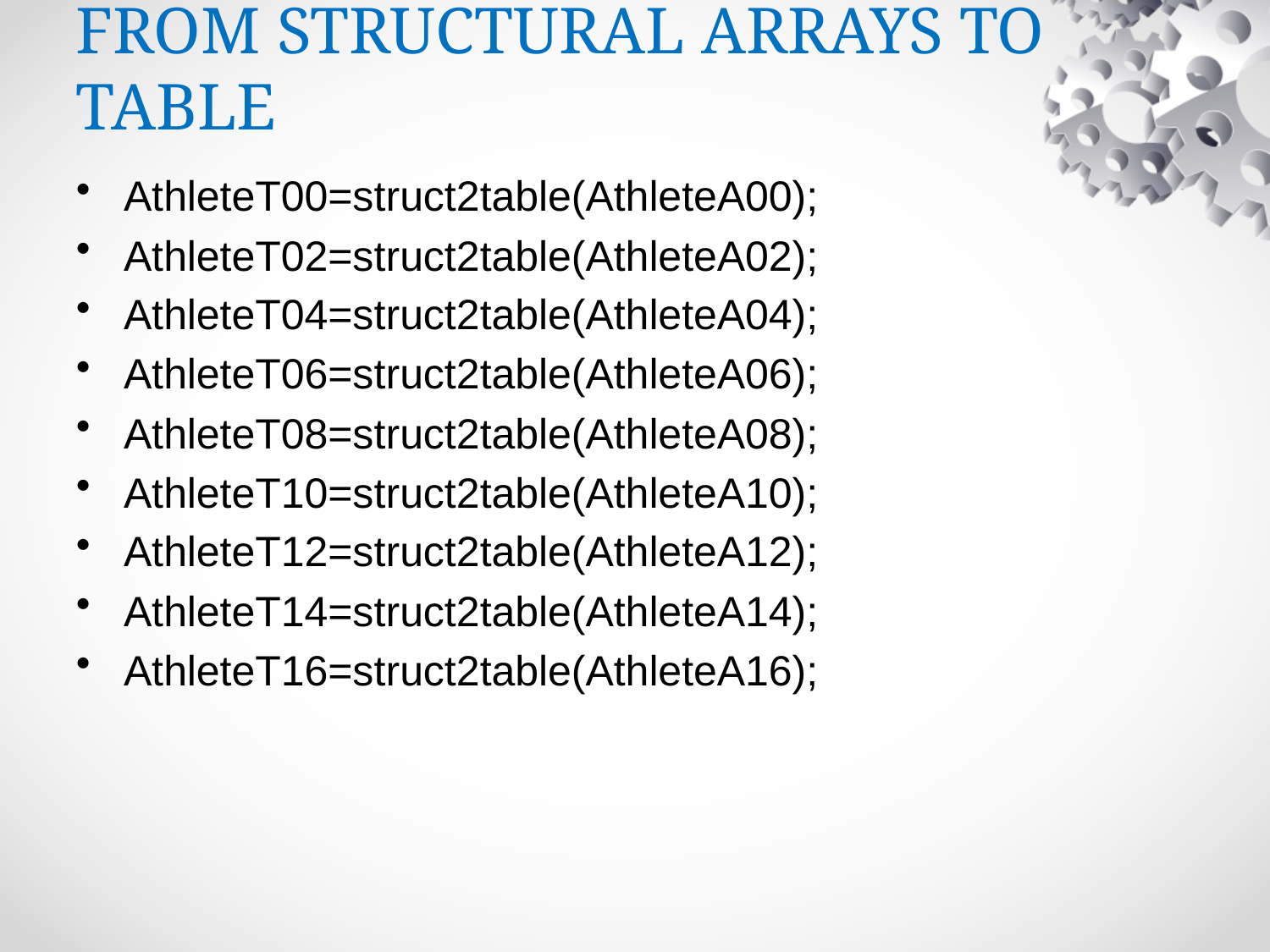

# FROM STRUCTURAL ARRAYS TO TABLE
AthleteT00=struct2table(AthleteA00);
AthleteT02=struct2table(AthleteA02);
AthleteT04=struct2table(AthleteA04);
AthleteT06=struct2table(AthleteA06);
AthleteT08=struct2table(AthleteA08);
AthleteT10=struct2table(AthleteA10);
AthleteT12=struct2table(AthleteA12);
AthleteT14=struct2table(AthleteA14);
AthleteT16=struct2table(AthleteA16);